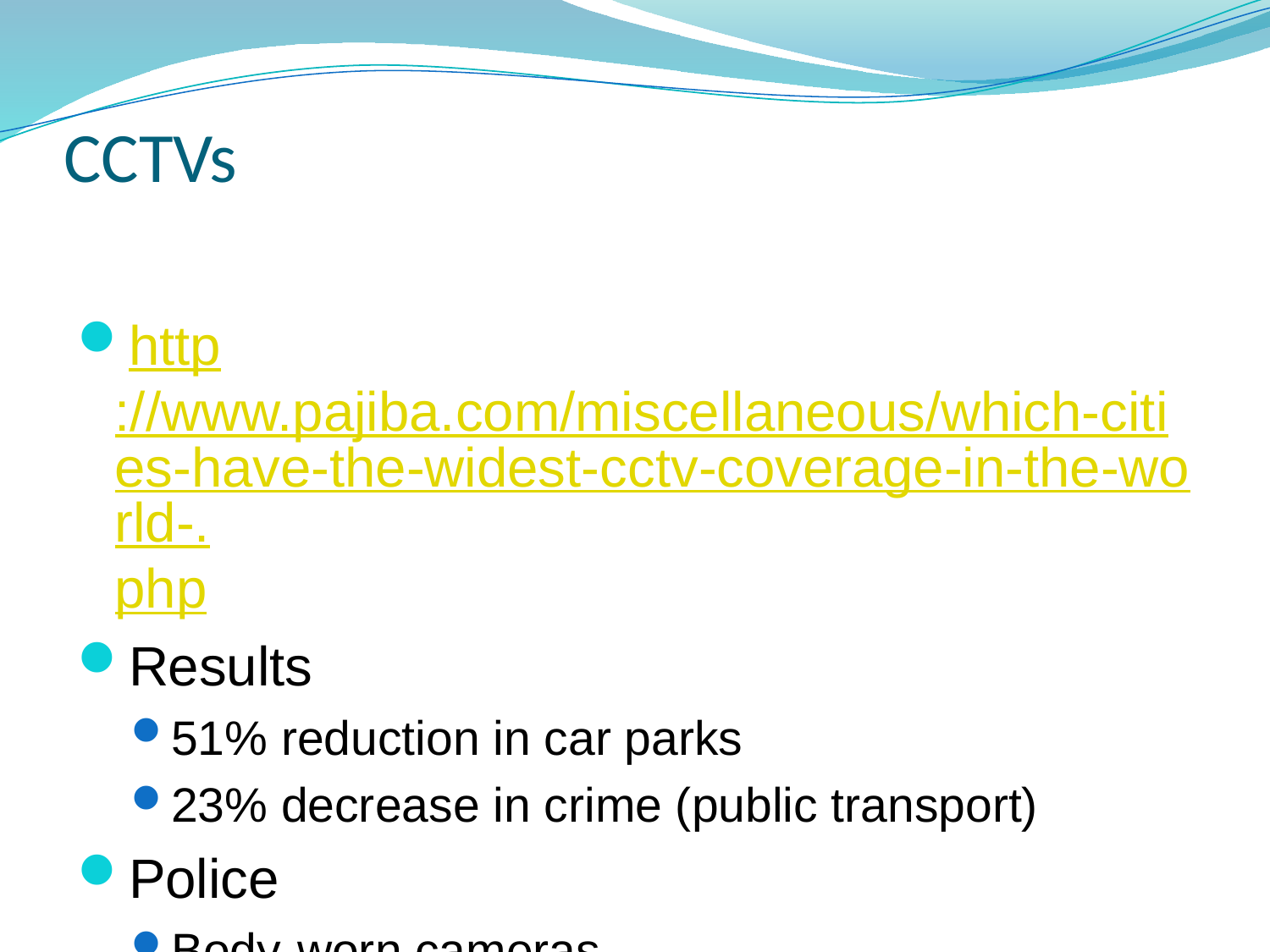

# CCTVs

http://www.pajiba.com/miscellaneous/which-cities-have-the-widest-cctv-coverage-in-the-world-.php
Results
51% reduction in car parks
23% decrease in crime (public transport)
Police
Body-worn cameras